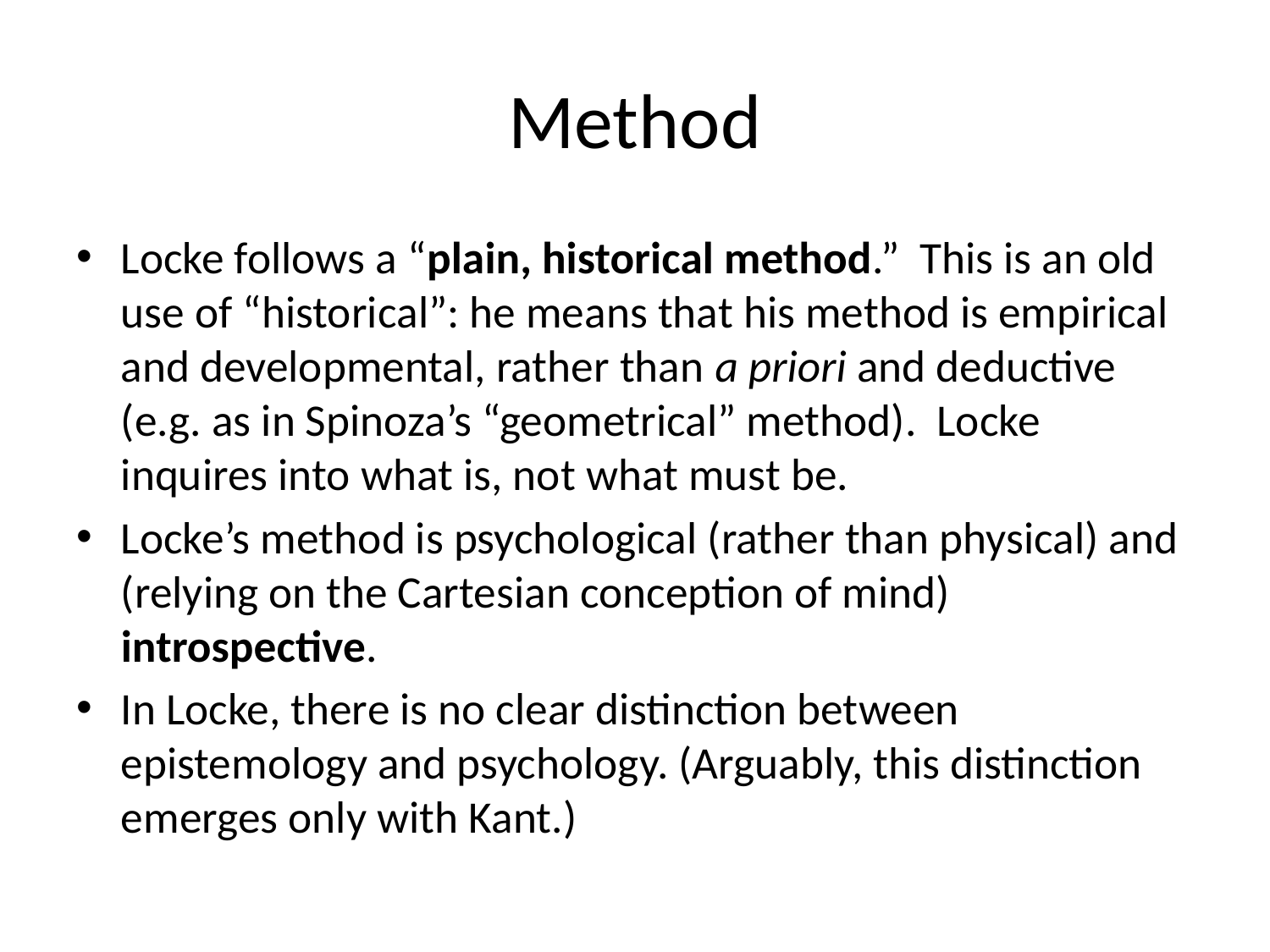

# Method
Locke follows a “plain, historical method.”  This is an old use of “historical”: he means that his method is empirical and developmental, rather than a priori and deductive (e.g. as in Spinoza’s “geometrical” method).  Locke inquires into what is, not what must be.
Locke’s method is psychological (rather than physical) and (relying on the Cartesian conception of mind) introspective.
In Locke, there is no clear distinction between epistemology and psychology. (Arguably, this distinction emerges only with Kant.)